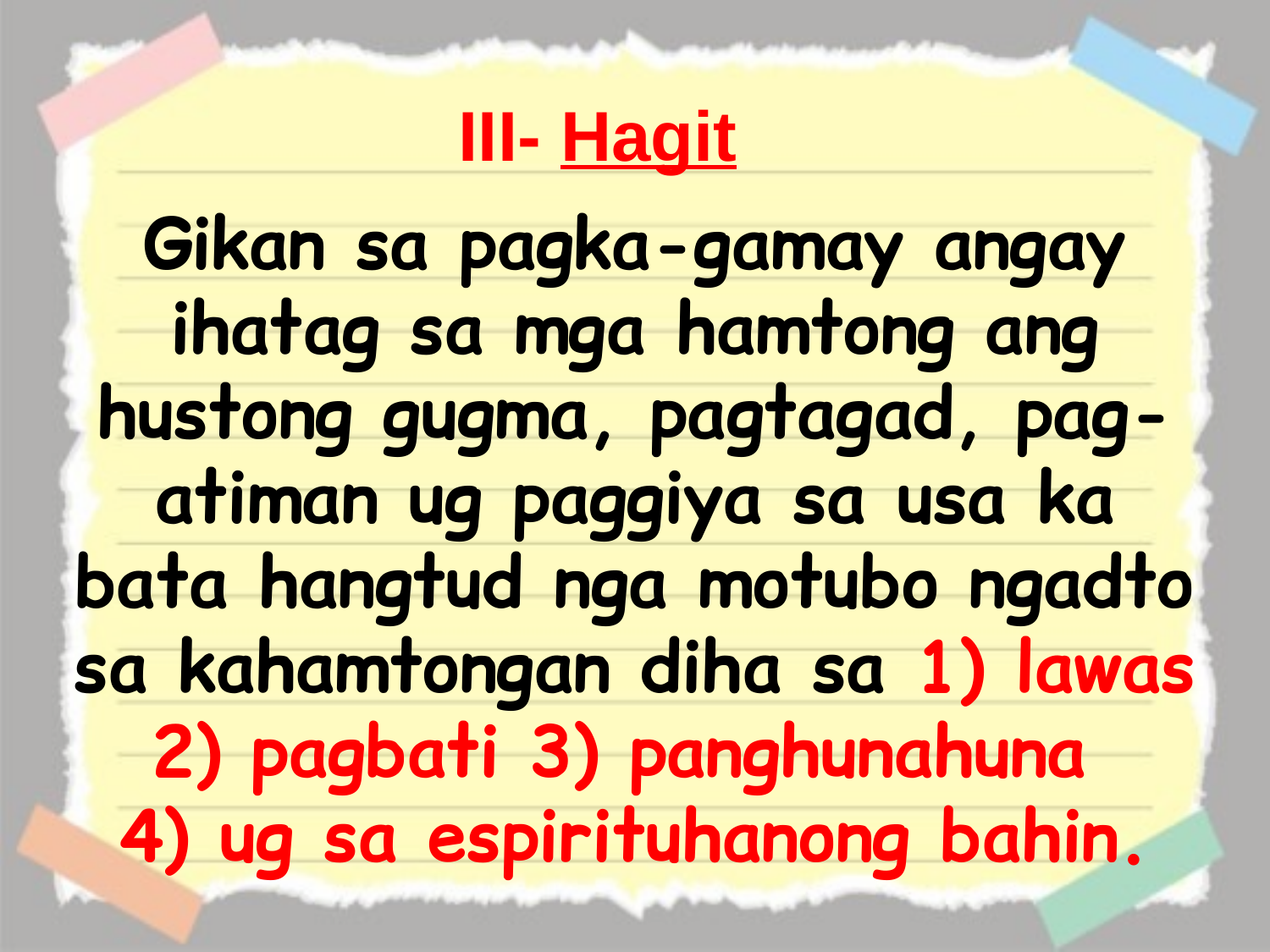

III- Hagit
Gikan sa pagka-gamay angay ihatag sa mga hamtong ang hustong gugma, pagtagad, pag-atiman ug paggiya sa usa ka bata hangtud nga motubo ngadto sa kahamtongan diha sa 1) lawas 2) pagbati 3) panghunahuna
4) ug sa espirituhanong bahin.